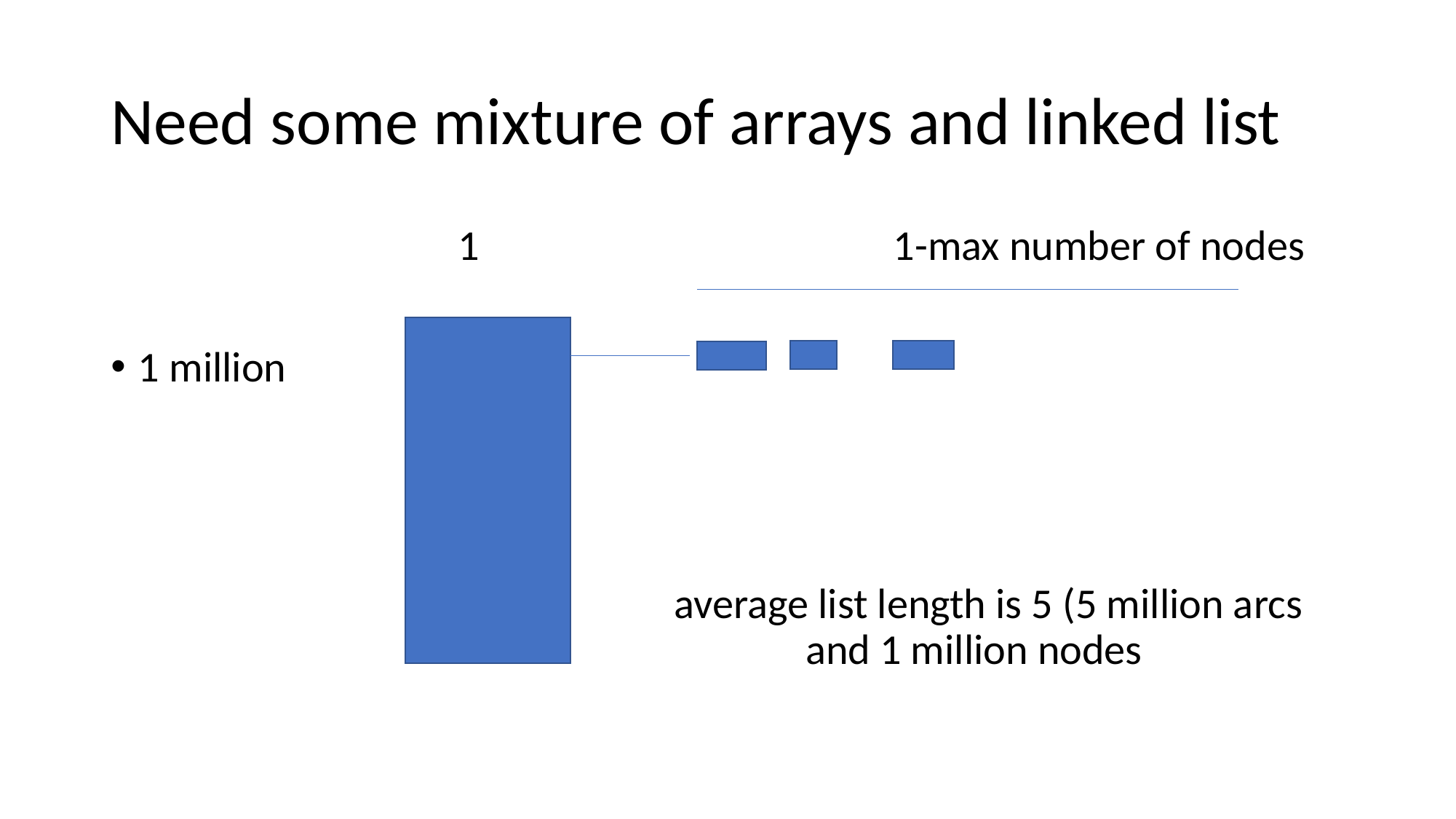

# Need some mixture of arrays and linked list
                                    1                                           1-max number of nodes

1 million

          average list length is 5 (5 million arcs        and 1 million nodes